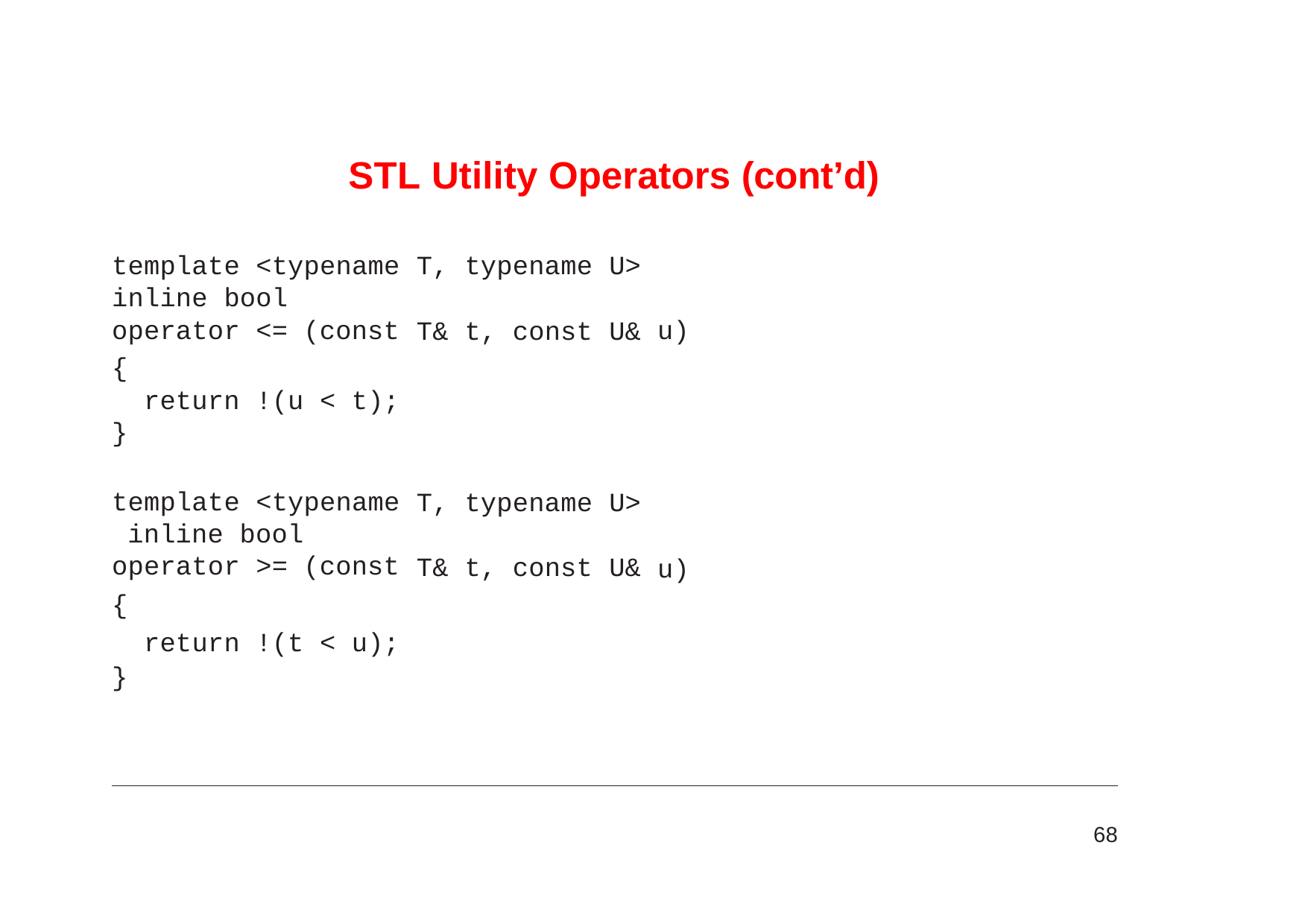

# STL Utility Operators (cont’d)
| template <typename inline bool operator <= (const | T, T& | typename t, const | U> U& | u) |
| --- | --- | --- | --- | --- |
| { return !(u < t); } |  |  |  |  |
| template <typename inline bool operator >= (const | T, T& | typename t, const | U> U& | u) |
| { |  |  |  |  |
return !(t < u);
}

68